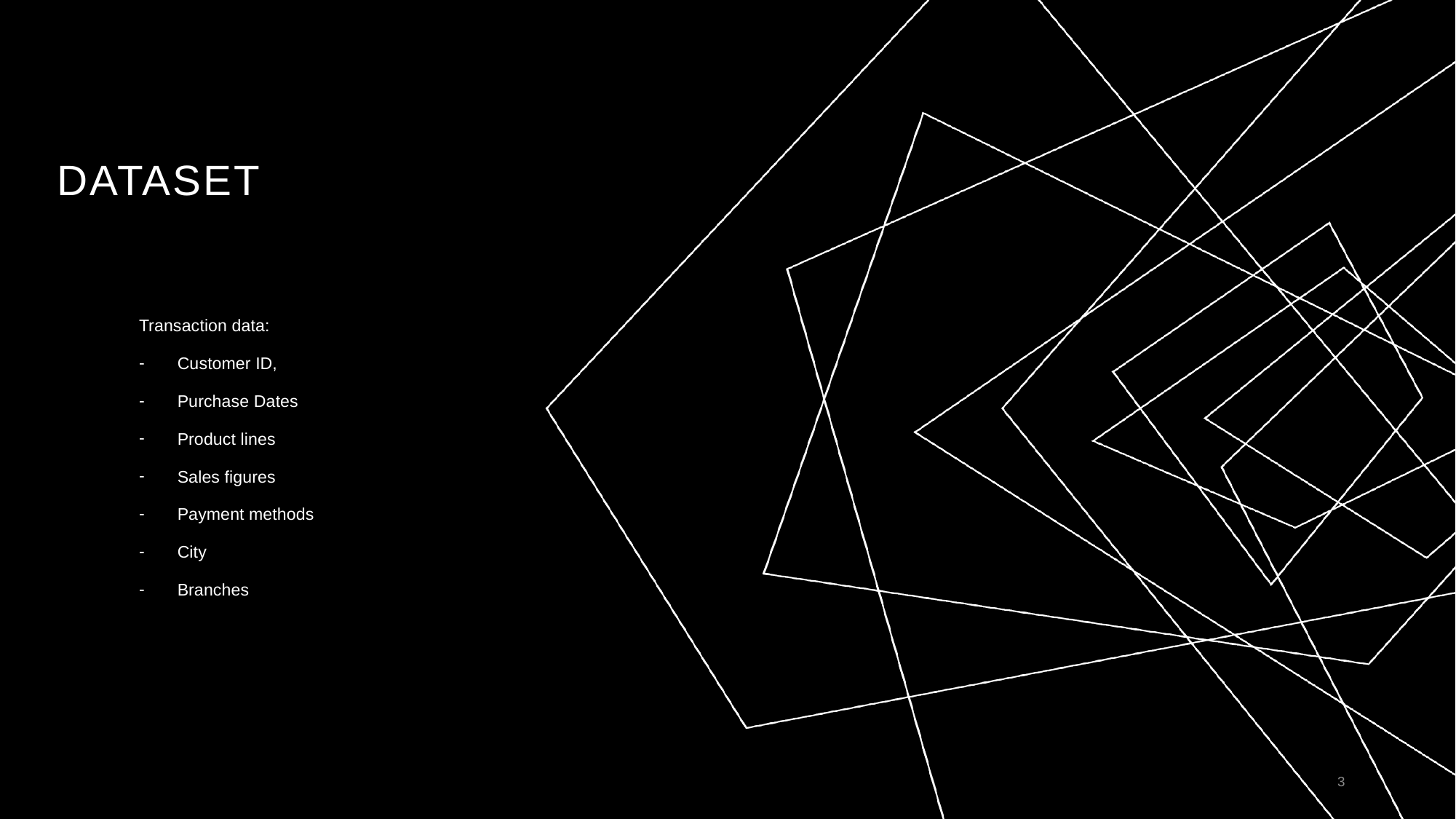

# Dataset
Transaction data:
Customer ID,
Purchase Dates
Product lines
Sales figures
Payment methods
City
Branches
3